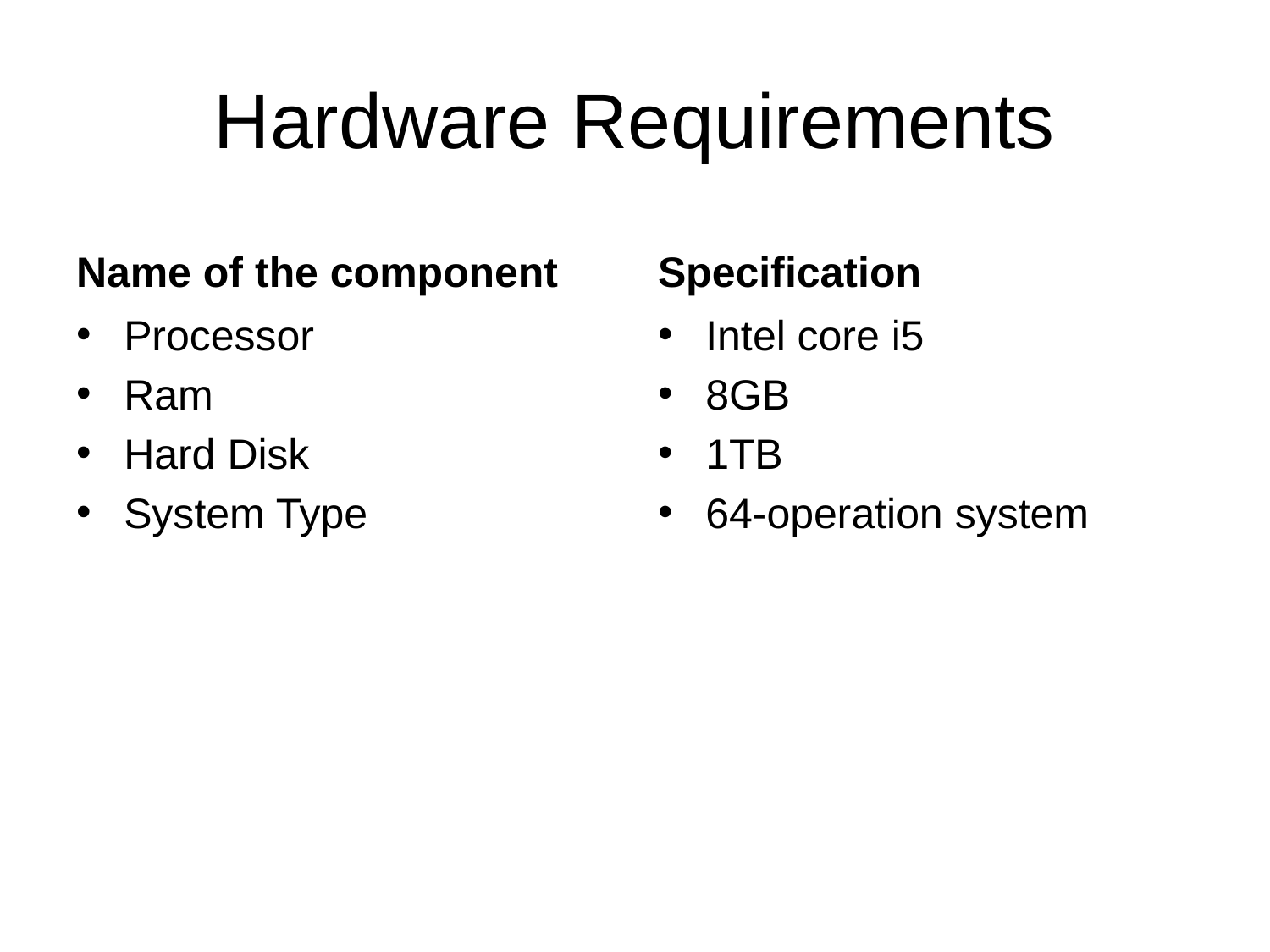

# Hardware Requirements
Name of the component
Specification
Processor
Ram
Hard Disk
System Type
Intel core i5
8GB
1TB
64-operation system